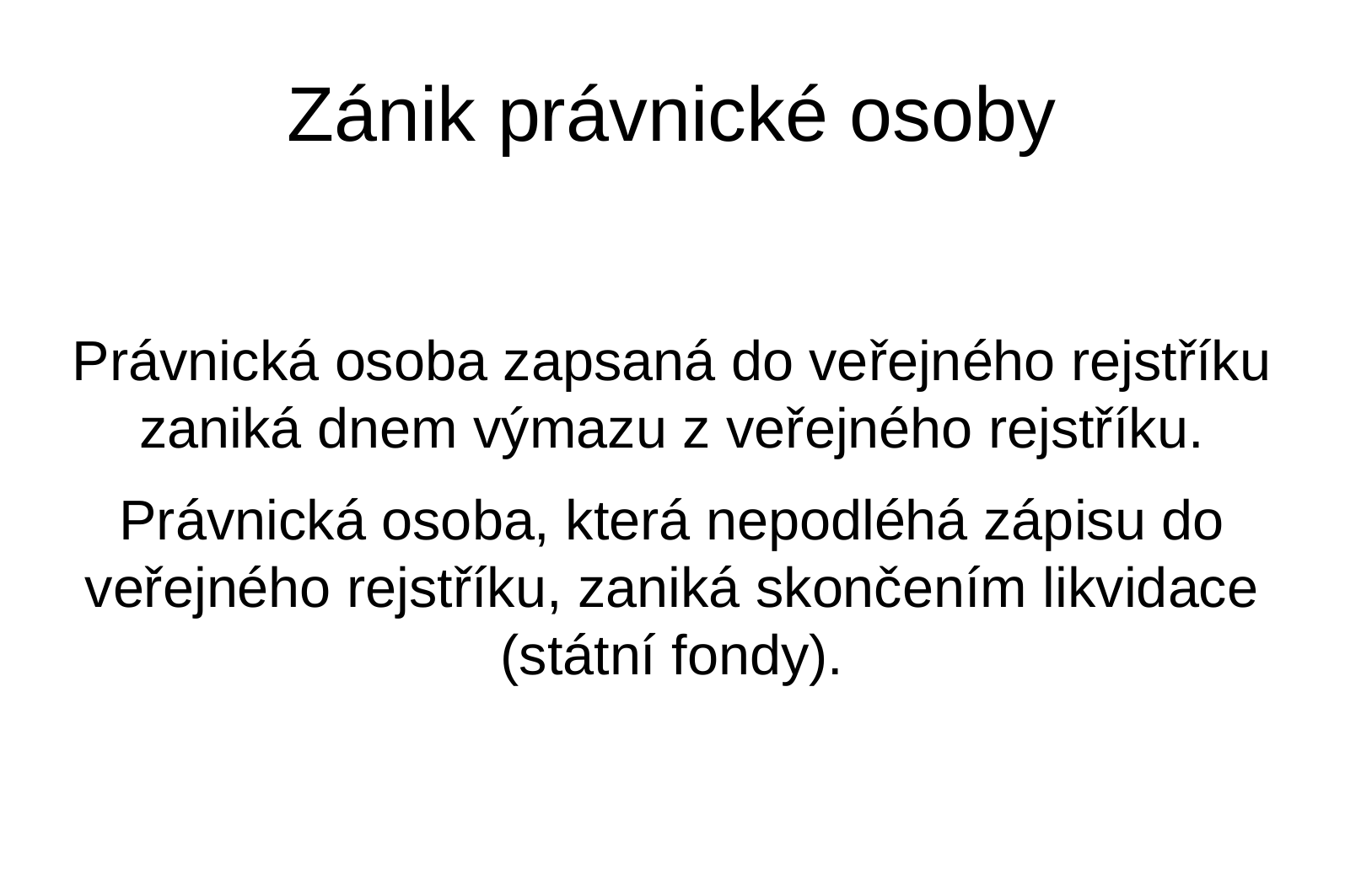

Zánik právnické osoby
Právnická osoba zapsaná do veřejného rejstříku zaniká dnem výmazu z veřejného rejstříku.
Právnická osoba, která nepodléhá zápisu do veřejného rejstříku, zaniká skončením likvidace (státní fondy).